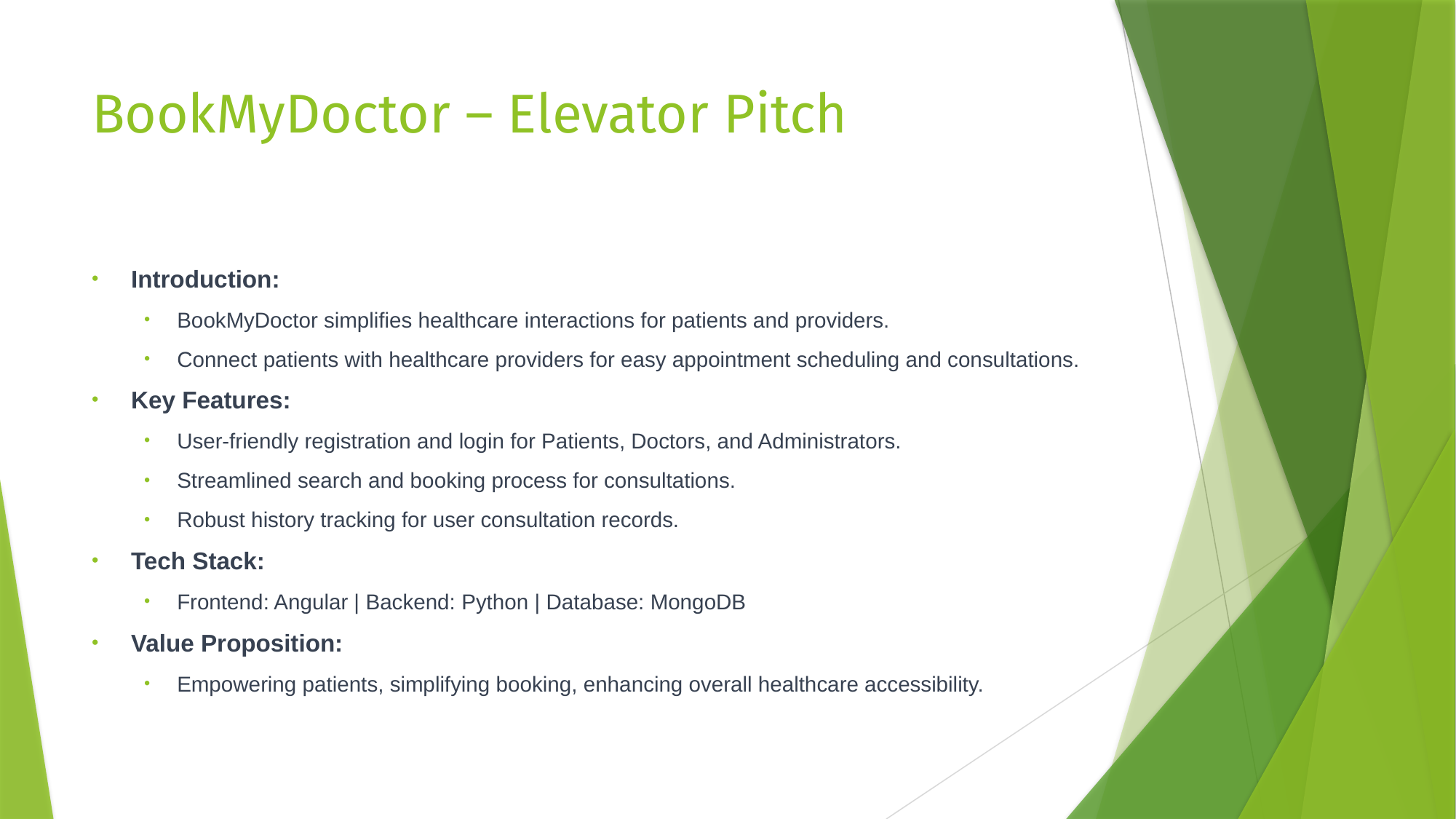

# BookMyDoctor – Elevator Pitch
Introduction:
BookMyDoctor simplifies healthcare interactions for patients and providers.
Connect patients with healthcare providers for easy appointment scheduling and consultations.
Key Features:
User-friendly registration and login for Patients, Doctors, and Administrators.
Streamlined search and booking process for consultations.
Robust history tracking for user consultation records.
Tech Stack:
Frontend: Angular | Backend: Python | Database: MongoDB
Value Proposition:
Empowering patients, simplifying booking, enhancing overall healthcare accessibility.